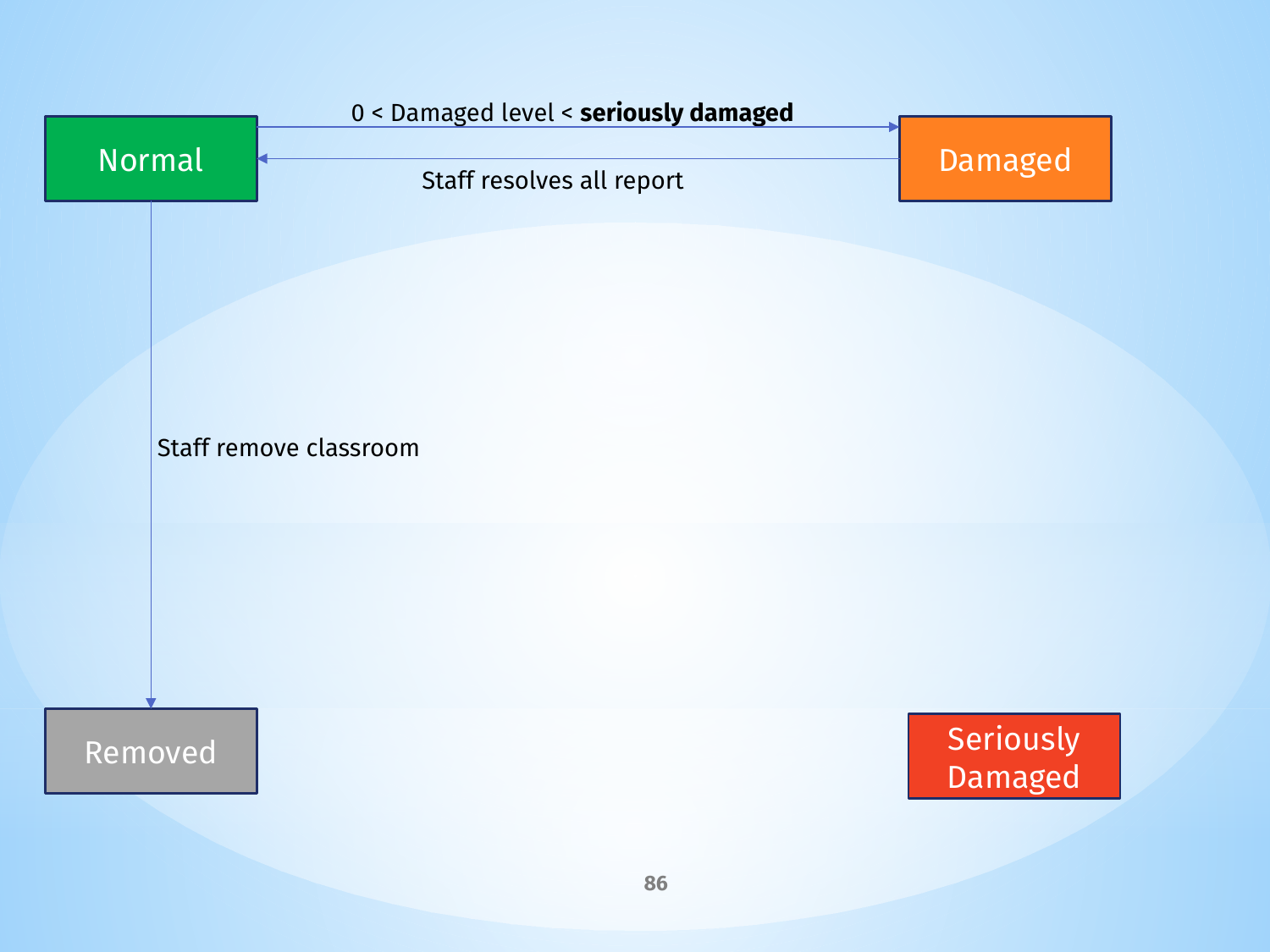

0 < Damaged level < seriously damaged
Normal
Damaged
Staff resolves all report
Staff remove classroom
Removed
Seriously Damaged
86